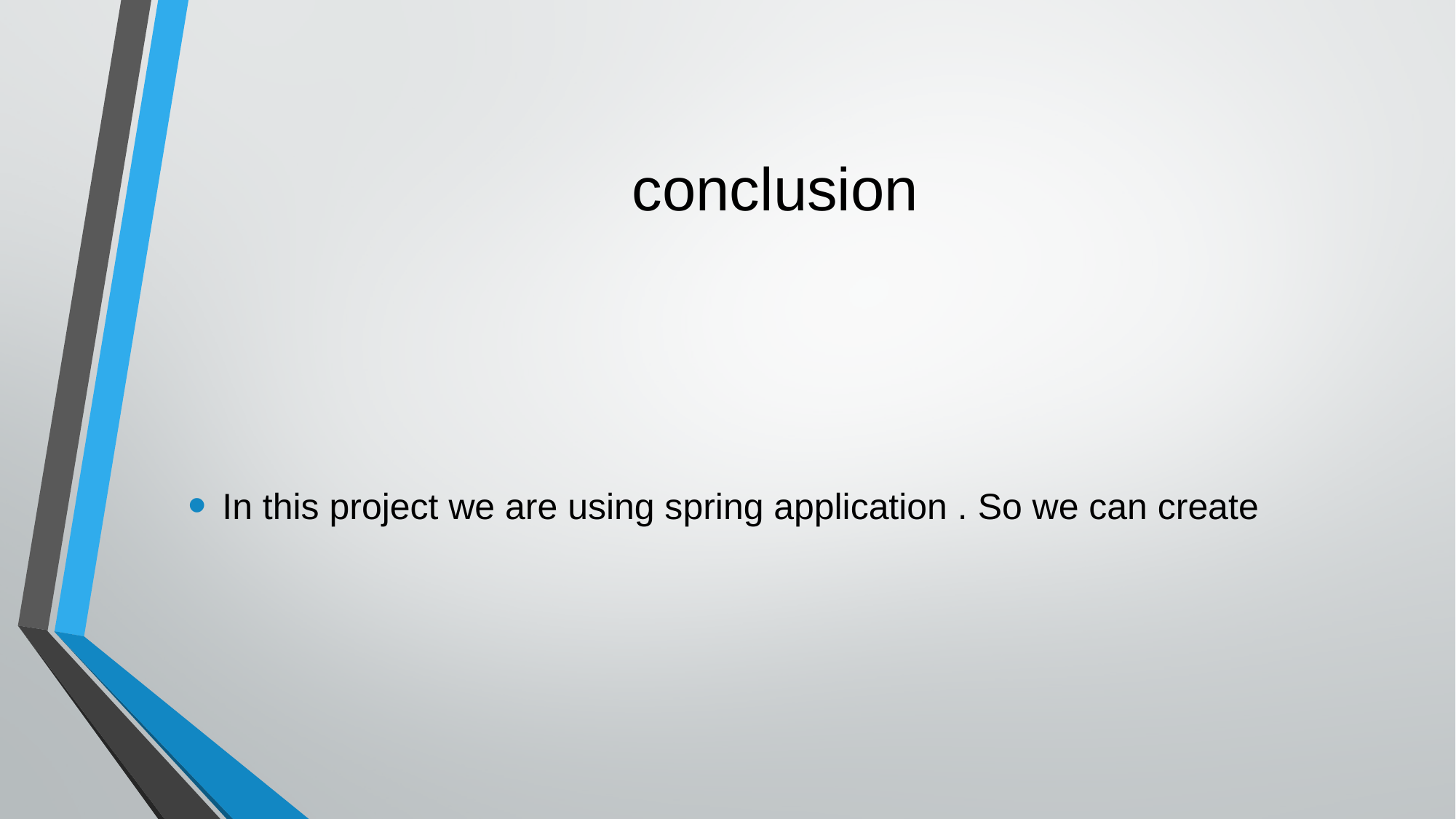

# conclusion
In this project we are using spring application . So we can create